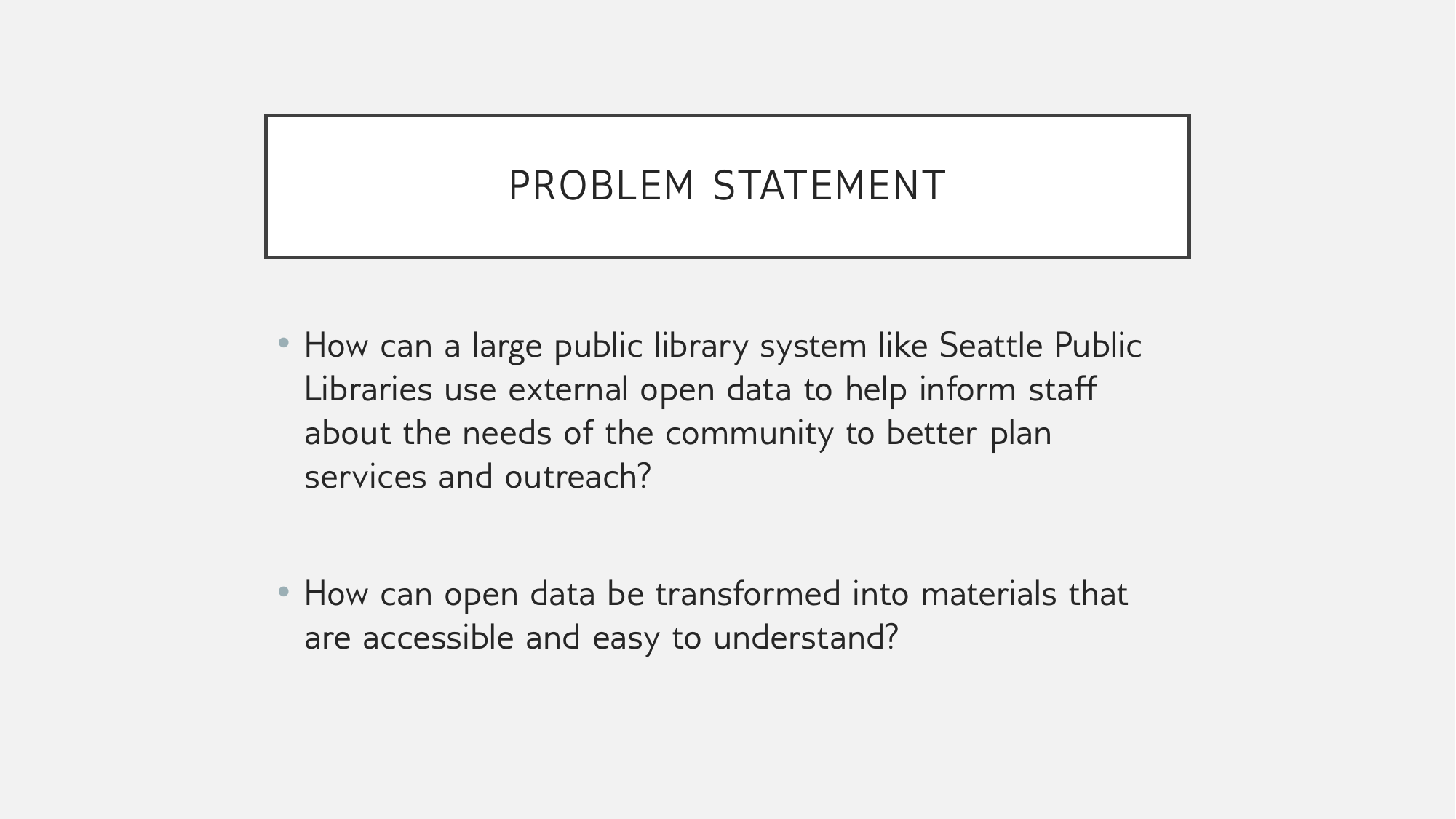

# Problem Statement
How can a large public library system like Seattle Public Libraries use external open data to help inform staff about the needs of the community to better plan services and outreach?

How can open data be transformed into materials that are accessible and easy to understand?